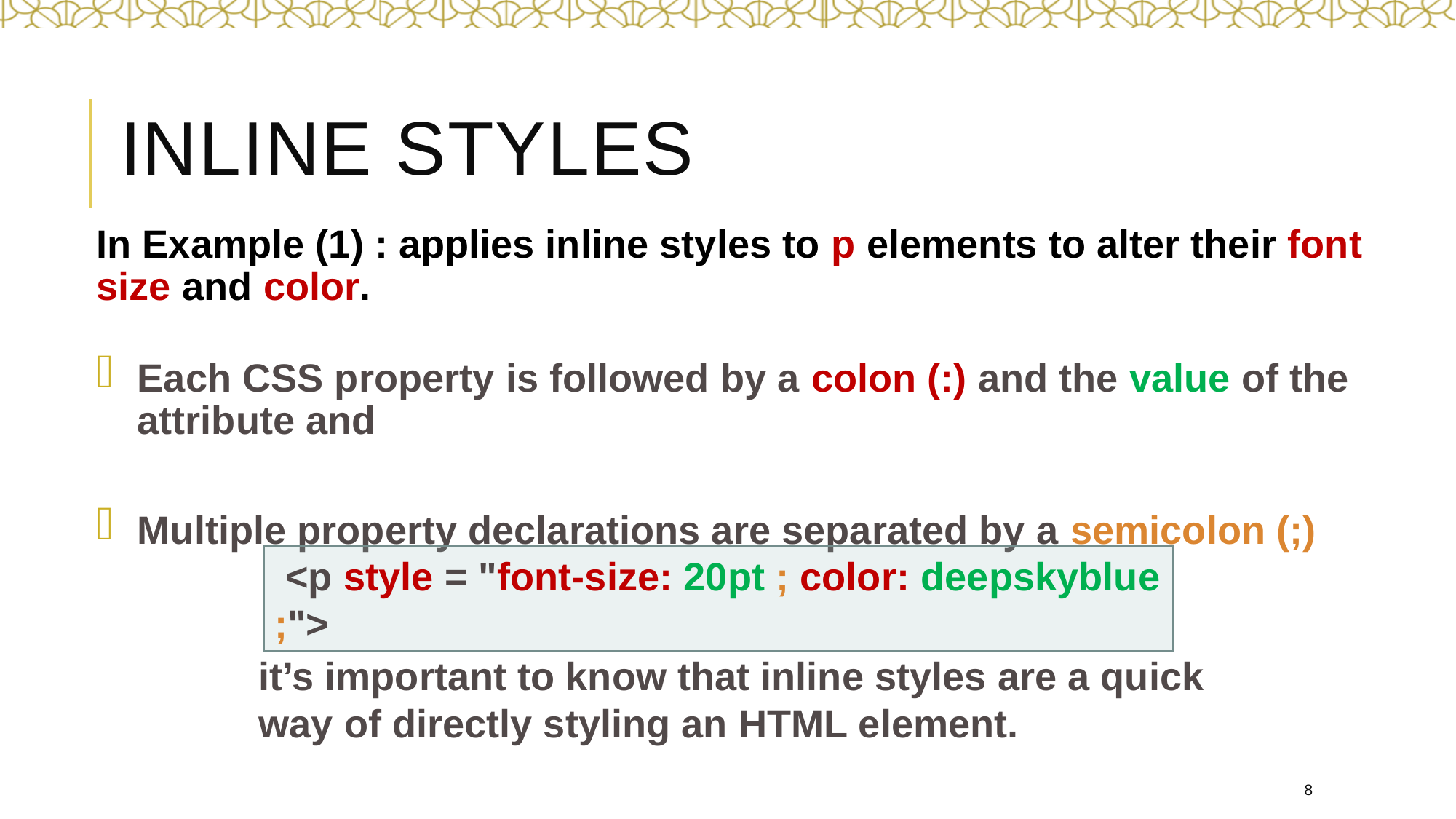

# Inline Styles
In Example (1) : applies inline styles to p elements to alter their font size and color.

Each CSS property is followed by a colon (:) and the value of the attribute and

Multiple property declarations are separated by a semicolon (;)

 <p style = "font-size: 20pt ; color: deepskyblue ;">
it’s important to know that inline styles are a quick way of directly styling an HTML element.
8